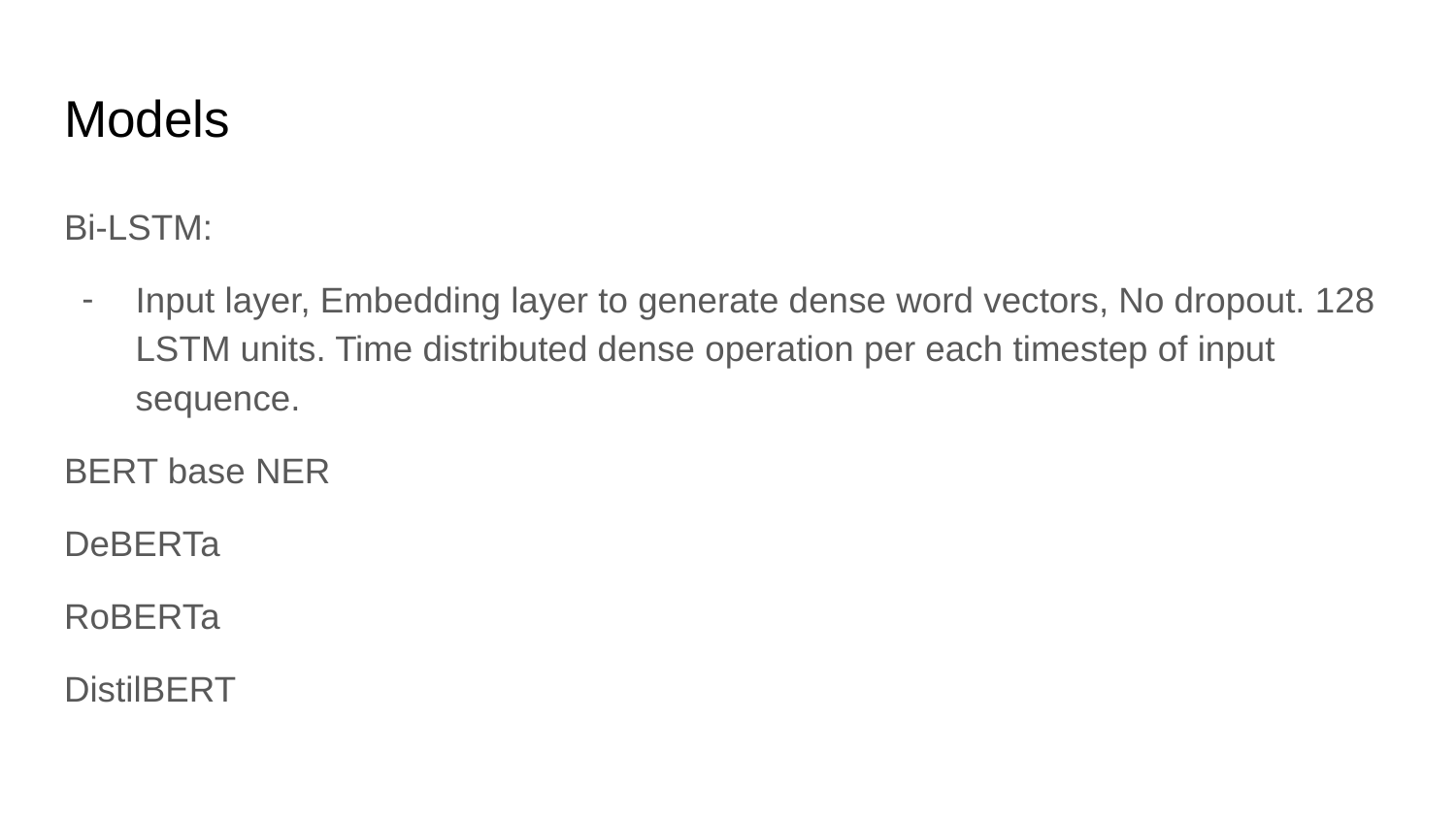

# Models
Bi-LSTM:
Input layer, Embedding layer to generate dense word vectors, No dropout. 128 LSTM units. Time distributed dense operation per each timestep of input sequence.
BERT base NER
DeBERTa
RoBERTa
DistilBERT